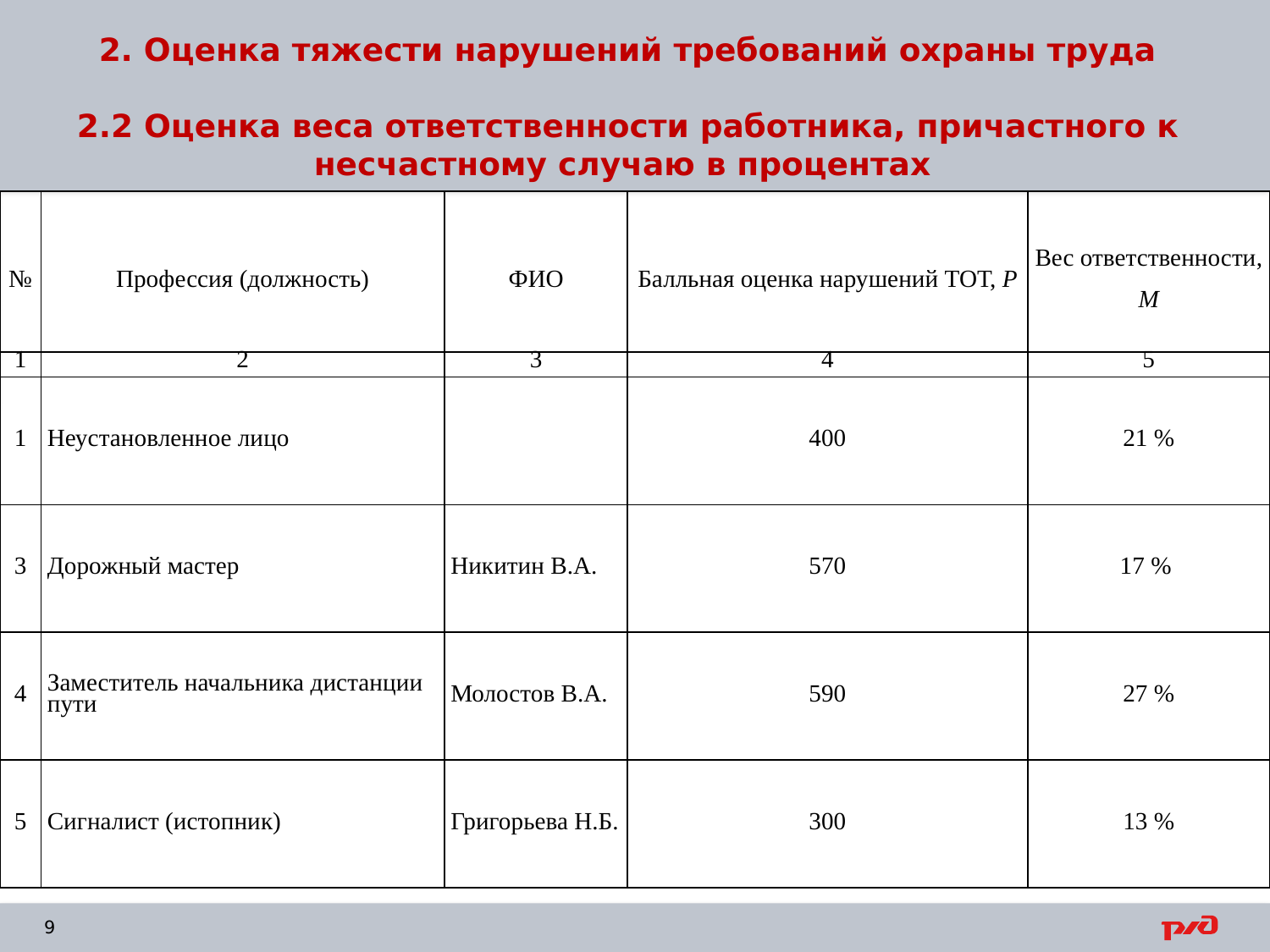

# 2. Оценка тяжести нарушений требований охраны труда 2.2 Оценка веса ответственности работника, причастного к несчастному случаю в процентах
| № | Профессия (должность) | ФИО | Балльная оценка нарушений ТОТ, P | Вес ответственности, M |
| --- | --- | --- | --- | --- |
| 1 | 2 | 3 | 4 | 5 |
| 1 | Неустановленное лицо |  | 400 | 21 % |
| 3 | Дорожный мастер | Никитин В.А. | 570 | 17 % |
| 4 | Заместитель начальника дистанции пути | Молостов В.А. | 590 | 27 % |
| 5 | Сигналист (истопник) | Григорьева Н.Б. | 300 | 13 % |
9